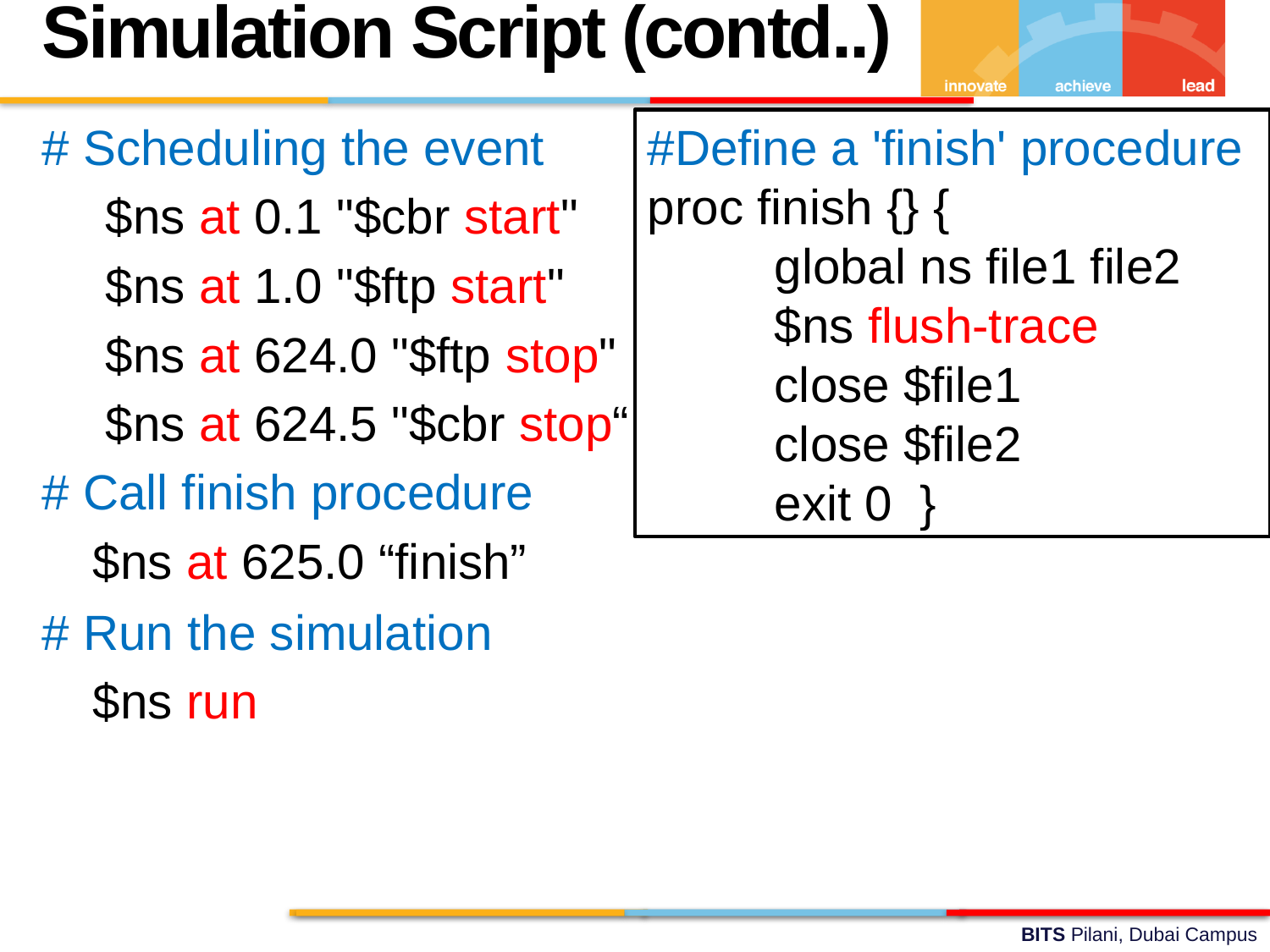

Simulation Script (contd..)

# Scheduling the event
$ns at 0.1 "$cbr start"
$ns at 1.0 "$ftp start"
$ns at 624.0 "$ftp stop"
$ns at 624.5 "$cbr stop“
# Call finish procedure
$ns at 625.0 “finish”
# Run the simulation
$ns run

#Define a 'finish' procedure
proc finish {} {
	global ns file1 file2
	$ns flush-trace
	close $file1
	close $file2
	exit 0  }